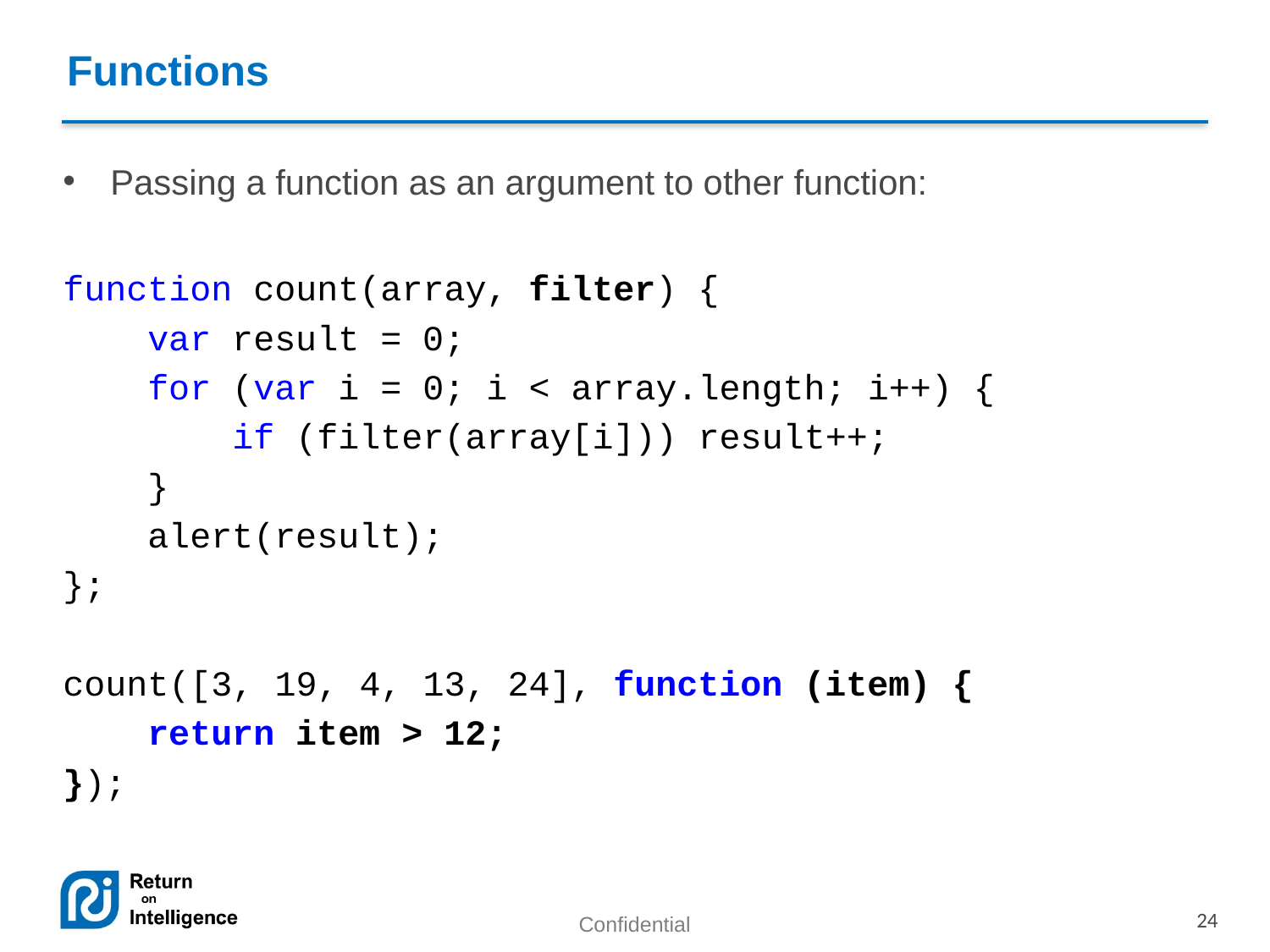

Functions
Passing a function as an argument to other function:

function count(array, filter) {
    var result = 0;
    for (var i = 0; i < array.length; i++) {
        if (filter(array[i])) result++;
    }
    alert(result);
};

count([3, 19, 4, 13, 24], function (item) {
    return item > 12;
});